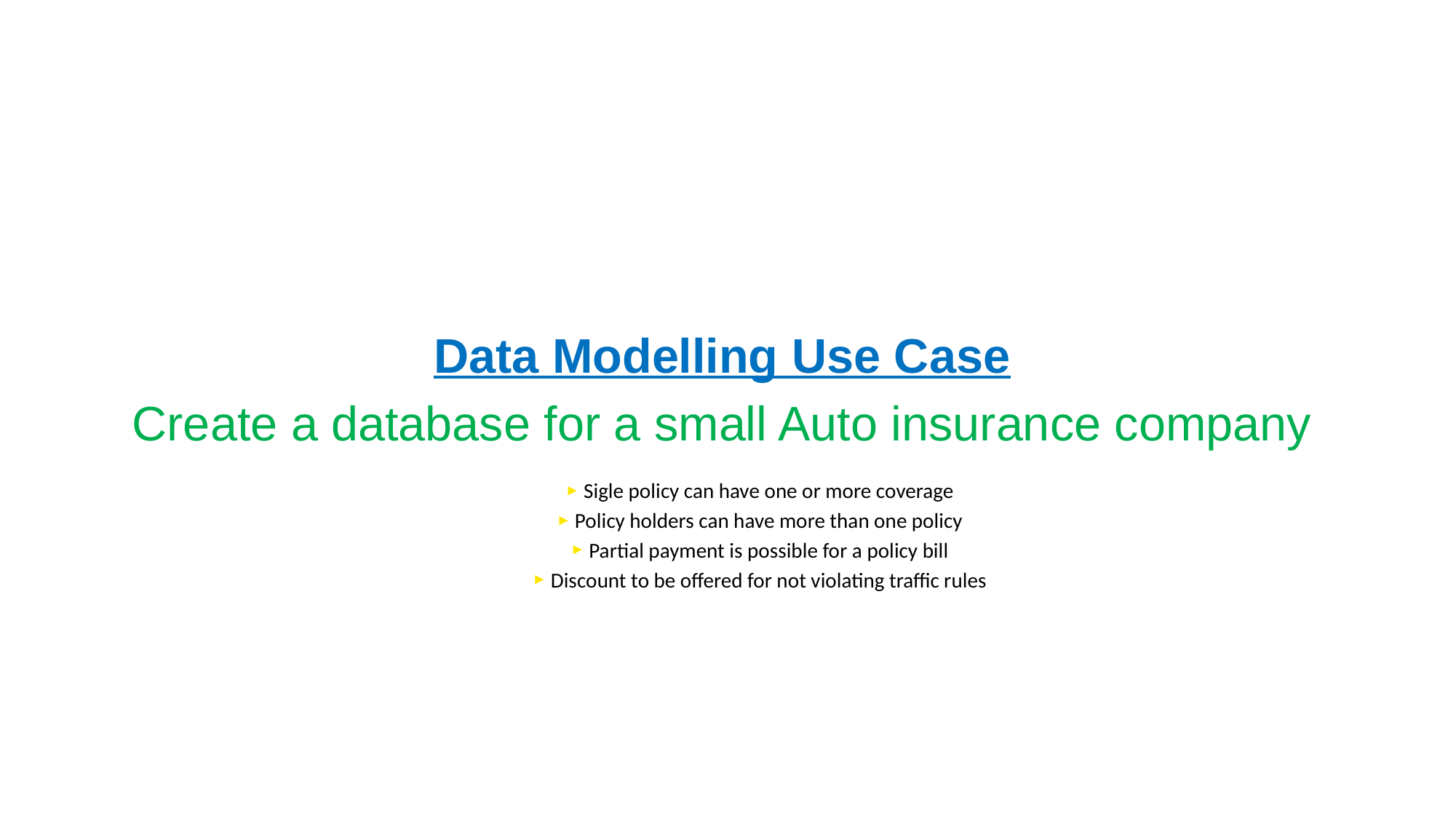

Data Modelling Use Case
Create a database for a small Auto insurance company
Sigle policy can have one or more coverage
Policy holders can have more than one policy
Partial payment is possible for a policy bill
Discount to be offered for not violating traffic rules